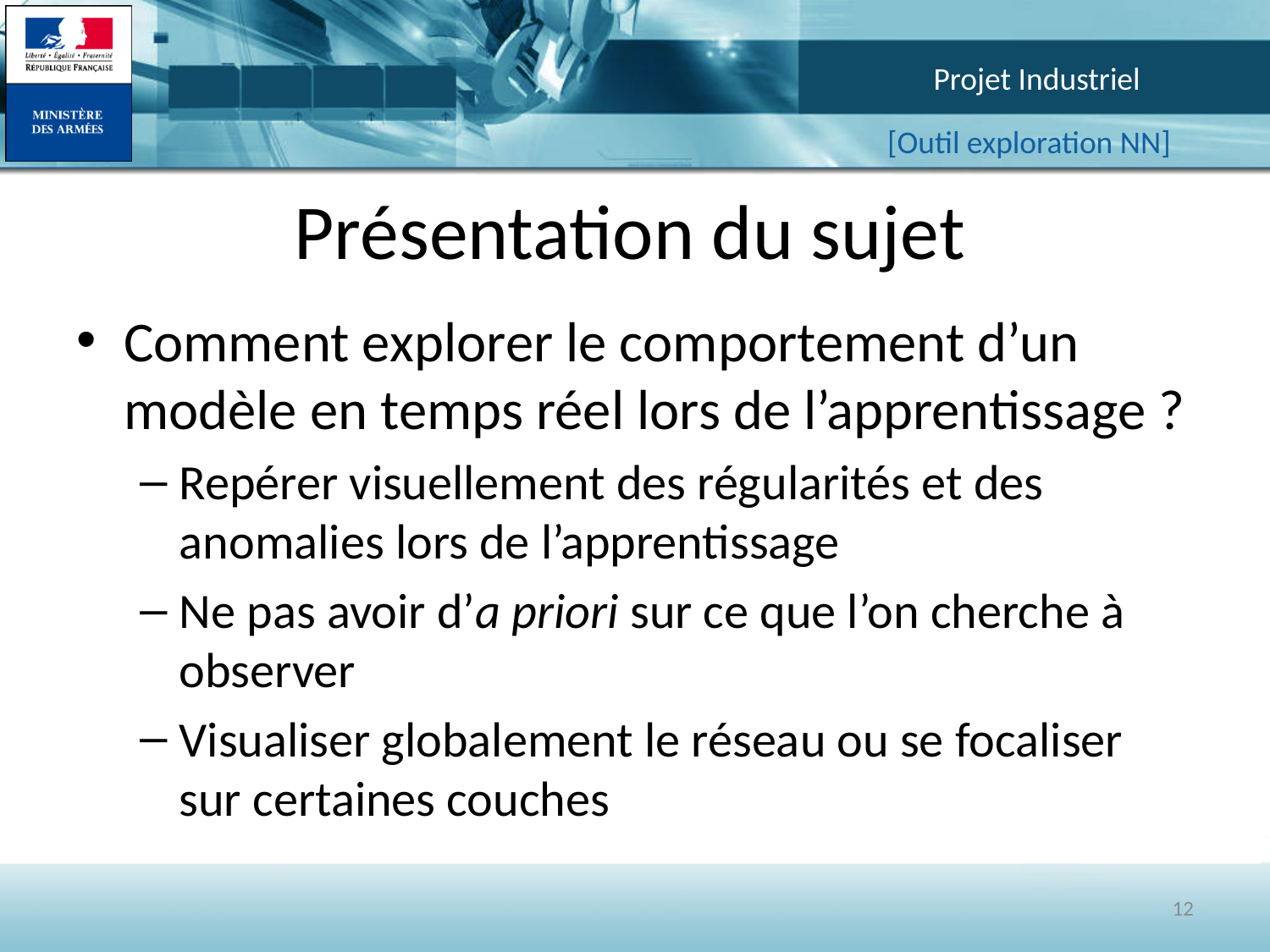

# Présentation du sujet
Comment explorer le comportement d’un modèle en temps réel lors de l’apprentissage ?
Repérer visuellement des régularités et des anomalies lors de l’apprentissage
Ne pas avoir d’a priori sur ce que l’on cherche à observer
Visualiser globalement le réseau ou se focaliser sur certaines couches

12